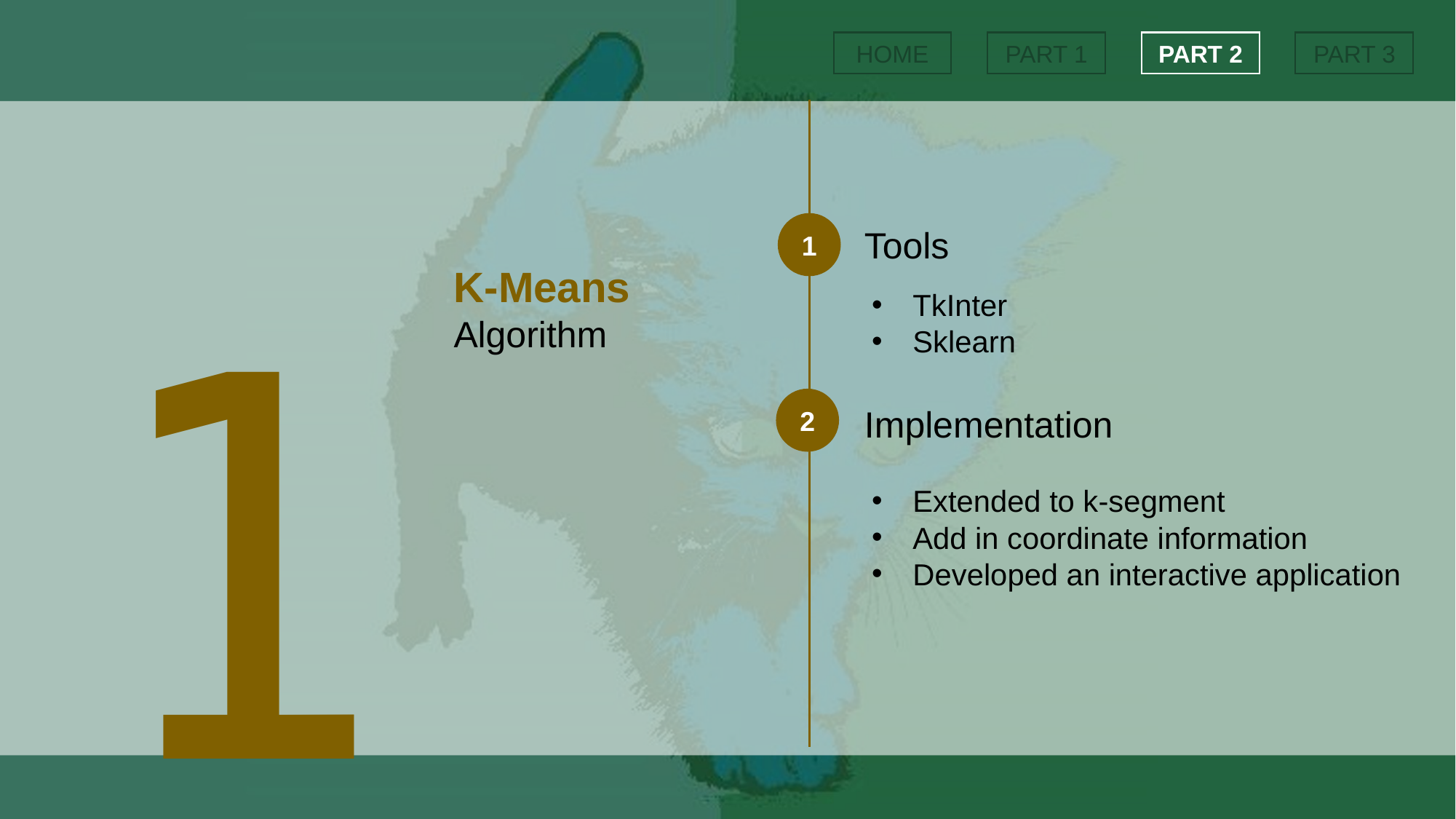

HOME
PART 2
PART 3
PART 1
1
Tools
1
K-Means
Algorithm
TkInter
Sklearn
2
Implementation

Extended to k-segment
Add in coordinate information
Developed an interactive application